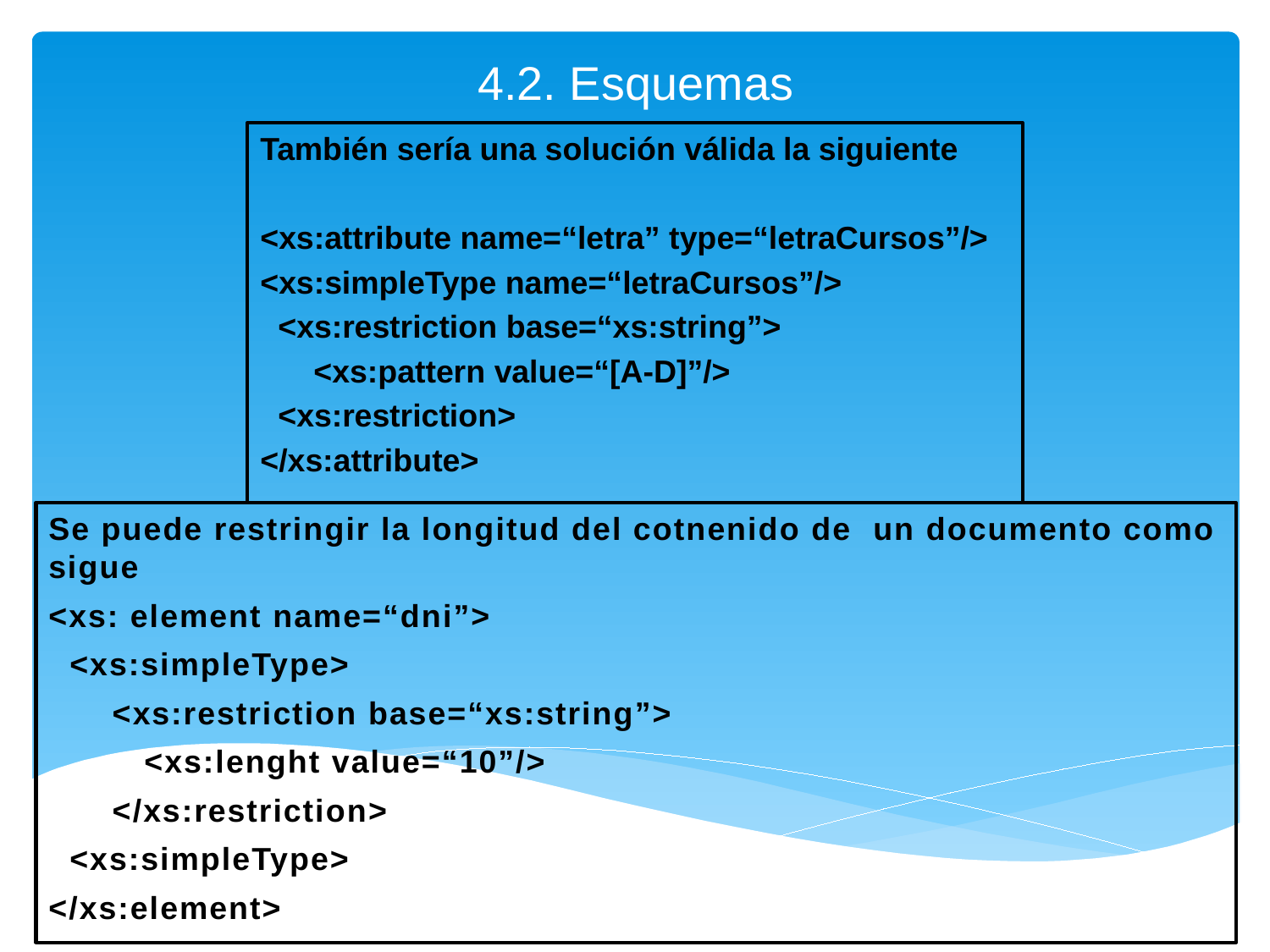

# 4.2. Esquemas
También sería una solución válida la siguiente

<xs:attribute name=“letra” type=“letraCursos”/>
<xs:simpleType name=“letraCursos”/>
  <xs:restriction base=“xs:string”>
      <xs:pattern value=“[A-D]”/>
  <xs:restriction>
</xs:attribute>

Se puede restringir la longitud del cotnenido de  un documento como sigue
<xs: element name=“dni”>
  <xs:simpleType>
      <xs:restriction base=“xs:string”>
         <xs:lenght value=“10”/>
      </xs:restriction>
  <xs:simpleType>
</xs:element>